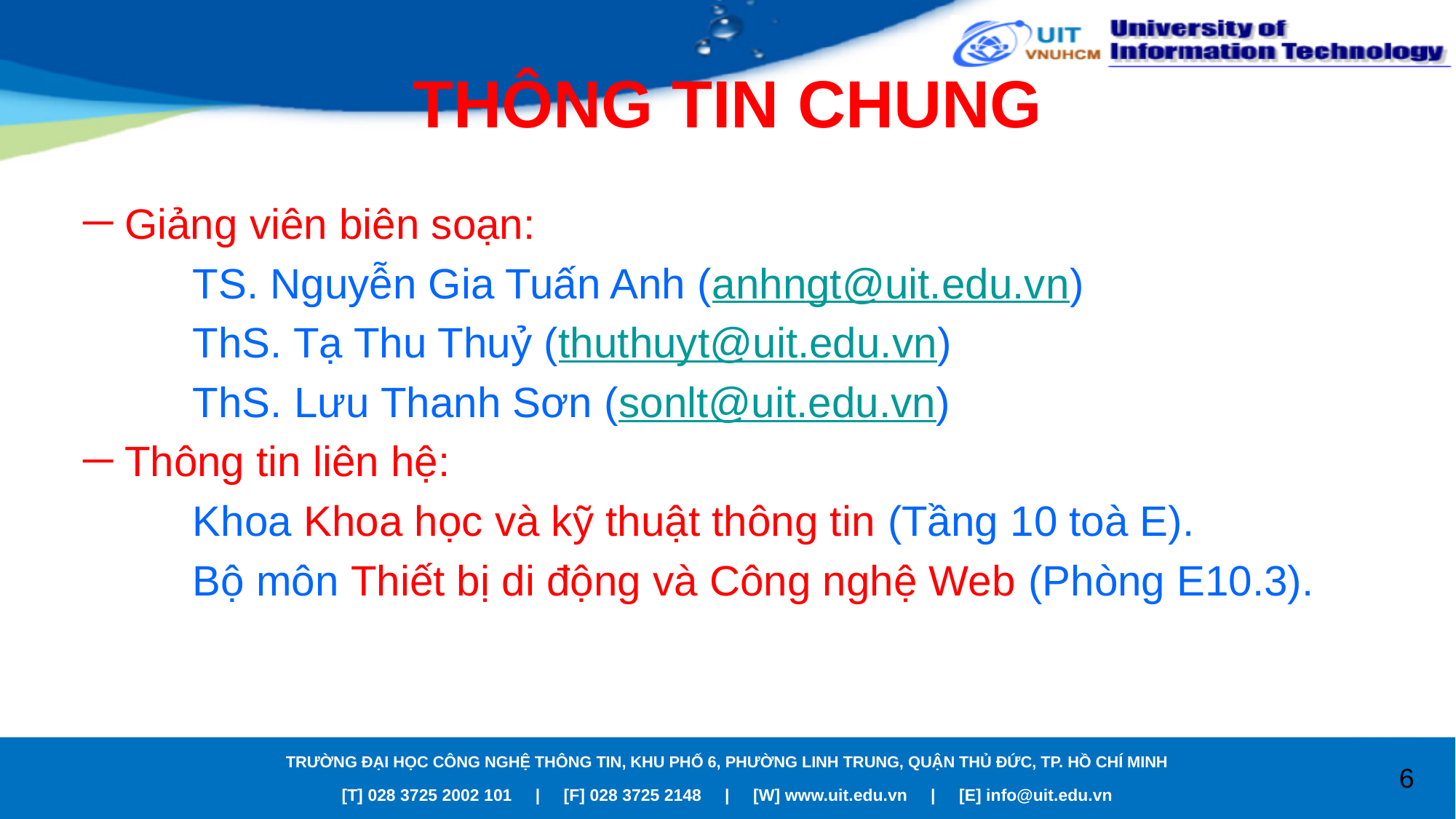

# THÔNG TIN CHUNG
Giảng viên biên soạn:
	TS. Nguyễn Gia Tuấn Anh (anhngt@uit.edu.vn)
	ThS. Tạ Thu Thuỷ (thuthuyt@uit.edu.vn)
	ThS. Lưu Thanh Sơn (sonlt@uit.edu.vn)
Thông tin liên hệ:
	Khoa Khoa học và kỹ thuật thông tin (Tầng 10 toà E).
	Bộ môn Thiết bị di động và Công nghệ Web (Phòng E10.3).